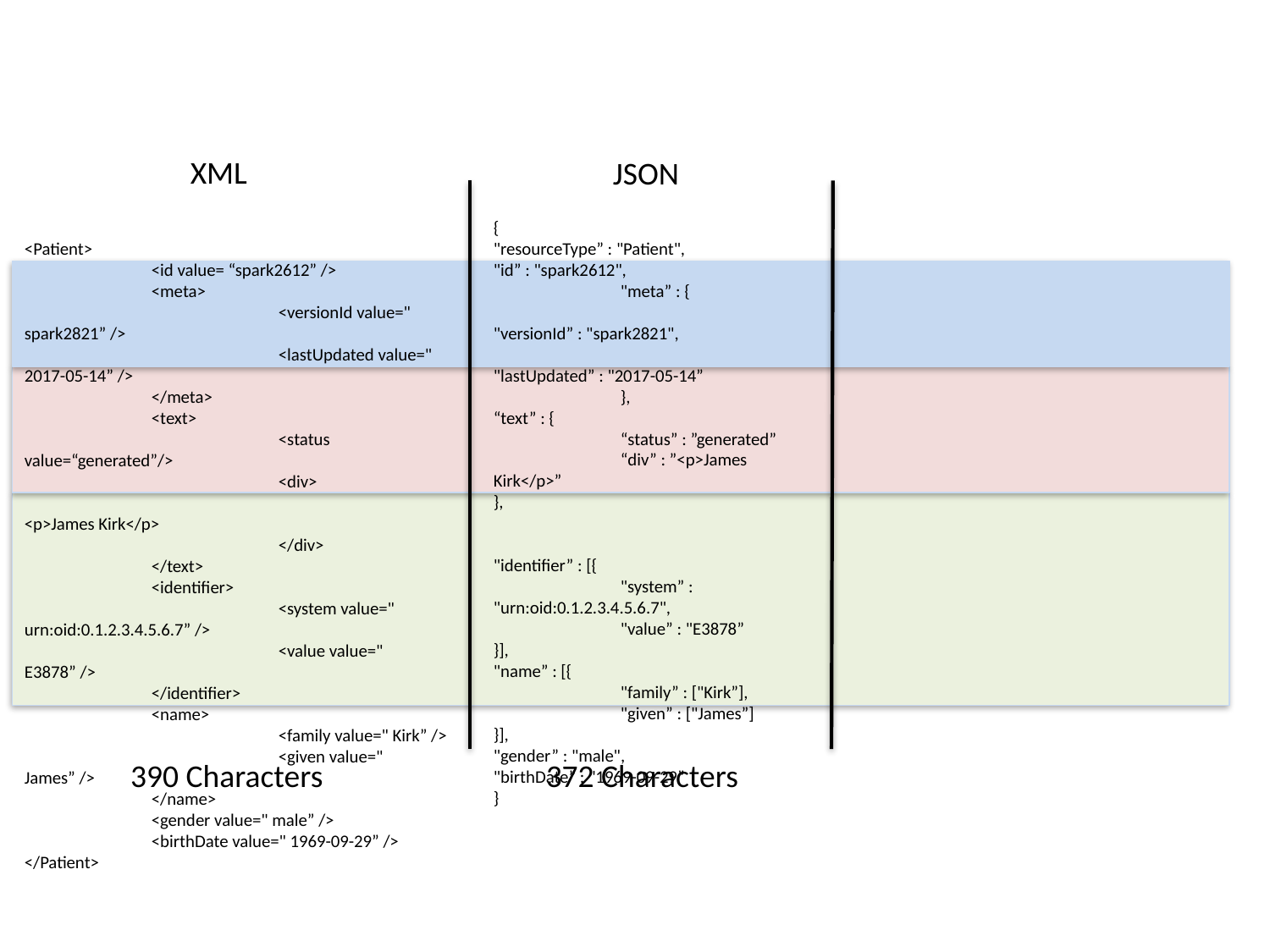

XML
JSON
{
"resourceType” : "Patient",
"id” : "spark2612",
	"meta” : {
		"versionId” : "spark2821",
		"lastUpdated” : "2017-05-14”
	},
“text” : {
	“status” : ”generated”
	“div” : ”<p>James Kirk</p>”
},

"identifier” : [{
	"system” : "urn:oid:0.1.2.3.4.5.6.7",
	"value” : "E3878”
}],
"name” : [{
	"family” : ["Kirk”],
	"given” : ["James”]
}],
"gender” : "male",
"birthDate” : "1969-09-29”
}
<Patient>
	<id value= “spark2612” />
	<meta>
		<versionId value=" spark2821” />
		<lastUpdated value=" 2017-05-14” />
	</meta>
	<text>
		<status value=“generated”/>
		<div>
			<p>James Kirk</p>
		</div>
	</text>
	<identifier>
		<system value=" urn:oid:0.1.2.3.4.5.6.7” />
		<value value=" E3878” />
	</identifier>
	<name>
		<family value=" Kirk” />
		<given value=" James” />
	</name>
	<gender value=" male” />
	<birthDate value=" 1969-09-29” />
</Patient>

390 Characters
372 Characters